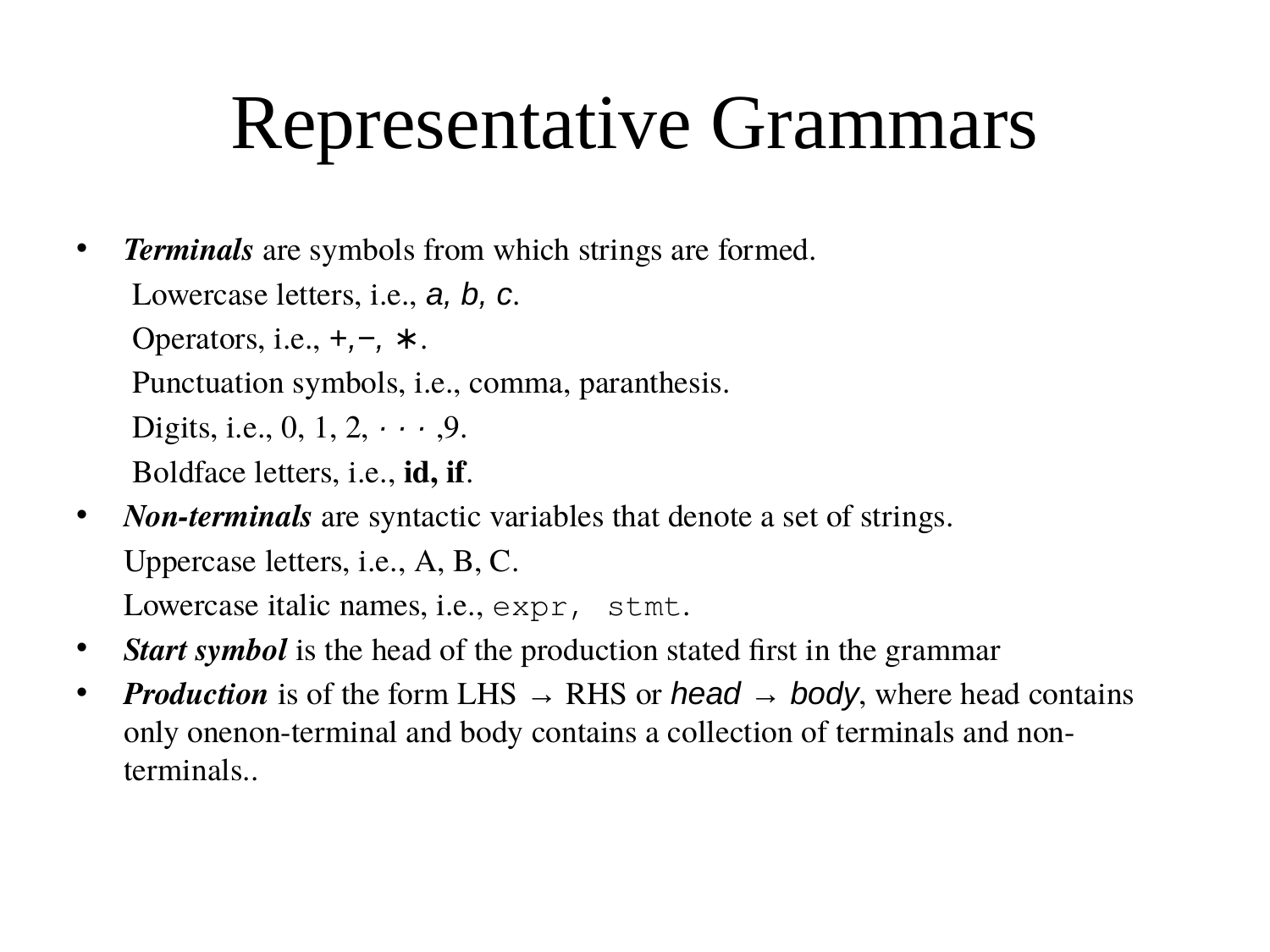

# Representative Grammars
Terminals are symbols from which strings are formed.
	 Lowercase letters, i.e., a, b, c.
	 Operators, i.e., +,−, ∗.
	 Punctuation symbols, i.e., comma, paranthesis.
	 Digits, i.e., 0, 1, 2, · · · ,9.
	 Boldface letters, i.e., id, if.
Non-terminals are syntactic variables that denote a set of strings.
	Uppercase letters, i.e., A, B, C.
	Lowercase italic names, i.e., expr, stmt.
Start symbol is the head of the production stated first in the grammar
Production is of the form LHS → RHS or head → body, where head contains only onenon-terminal and body contains a collection of terminals and non-terminals..